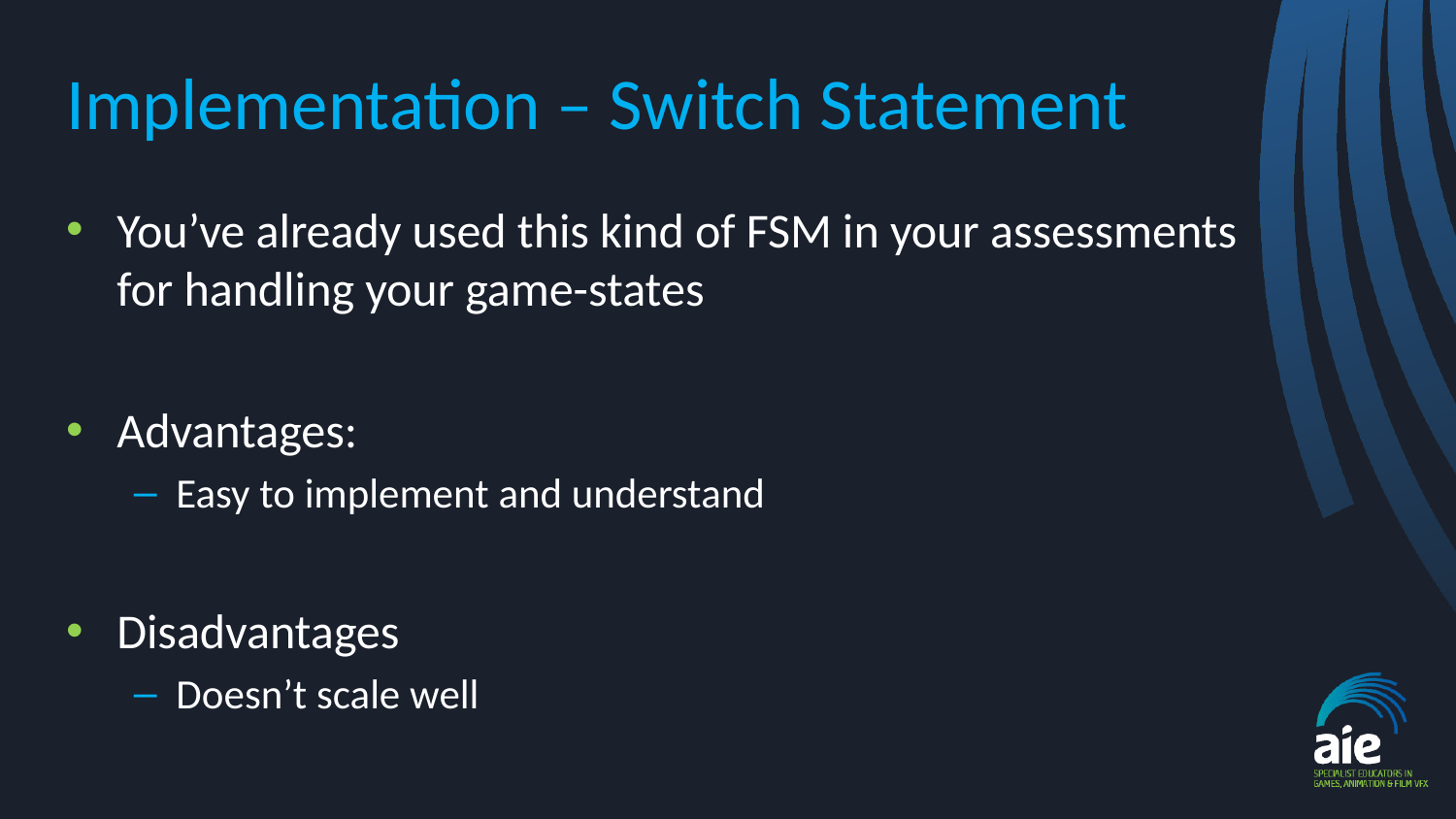

# Implementation – Switch Statement
You’ve already used this kind of FSM in your assessments for handling your game-states

Advantages:
Easy to implement and understand

Disadvantages
Doesn’t scale well